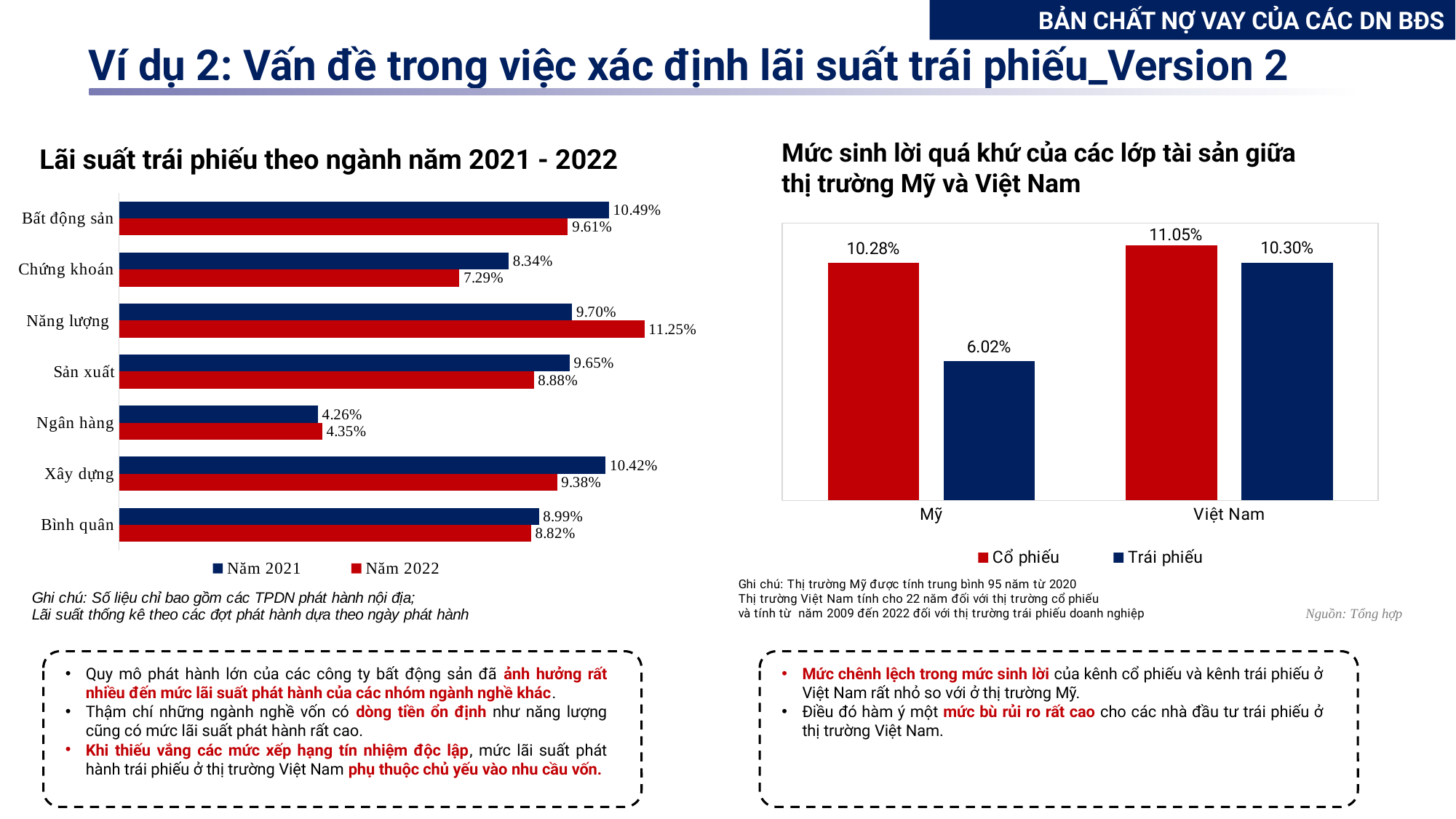

BẢN CHẤT NỢ VAY CỦA CÁC DN BĐS
Ví dụ 2: Vấn đề trong việc xác định lãi suất trái phiếu_Version 2

Mức sinh lời quá khứ của các lớp tài sản giữa thị trường Mỹ và Việt Nam

### Chart

| Category | Cổ phiếu | Trái phiếu |
|---|---|---|
| Mỹ | 0.1028 | 0.0602 |
| Việt Nam | 0.1105 | 0.103 |
Lãi suất trái phiếu theo ngành năm 2021 - 2022

### Chart

| Category | Năm 2022 | Năm 2021 |
|---|---|---|
| Bình quân | 0.0882 | 0.0899 |
| Xây dựng | 0.0938 | 0.1042 |
| Ngân hàng | 0.0435 | 0.0426 |
| Sản xuất | 0.0888 | 0.0965 |
| Năng lượng  | 0.1125 | 0.097 |
| Chứng khoán | 0.0729 | 0.0834 |
| Bất động sản | 0.0961 | 0.1049 |
Quy mô phát hành lớn của các công ty bất động sản đã ảnh hưởng rất nhiều đến mức lãi suất phát hành của các nhóm ngành nghề khác.
Thậm chí những ngành nghề vốn có dòng tiền ổn định như năng lượng cũng có mức lãi suất phát hành rất cao.
Khi thiếu vắng các mức xếp hạng tín nhiệm độc lập, mức lãi suất phát hành trái phiếu ở thị trường Việt Nam phụ thuộc chủ yếu vào nhu cầu vốn.

Mức chênh lệch trong mức sinh lời của kênh cổ phiếu và kênh trái phiếu ở Việt Nam rất nhỏ so với ở thị trường Mỹ.
Điều đó hàm ý một mức bù rủi ro rất cao cho các nhà đầu tư trái phiếu ở thị trường Việt Nam.